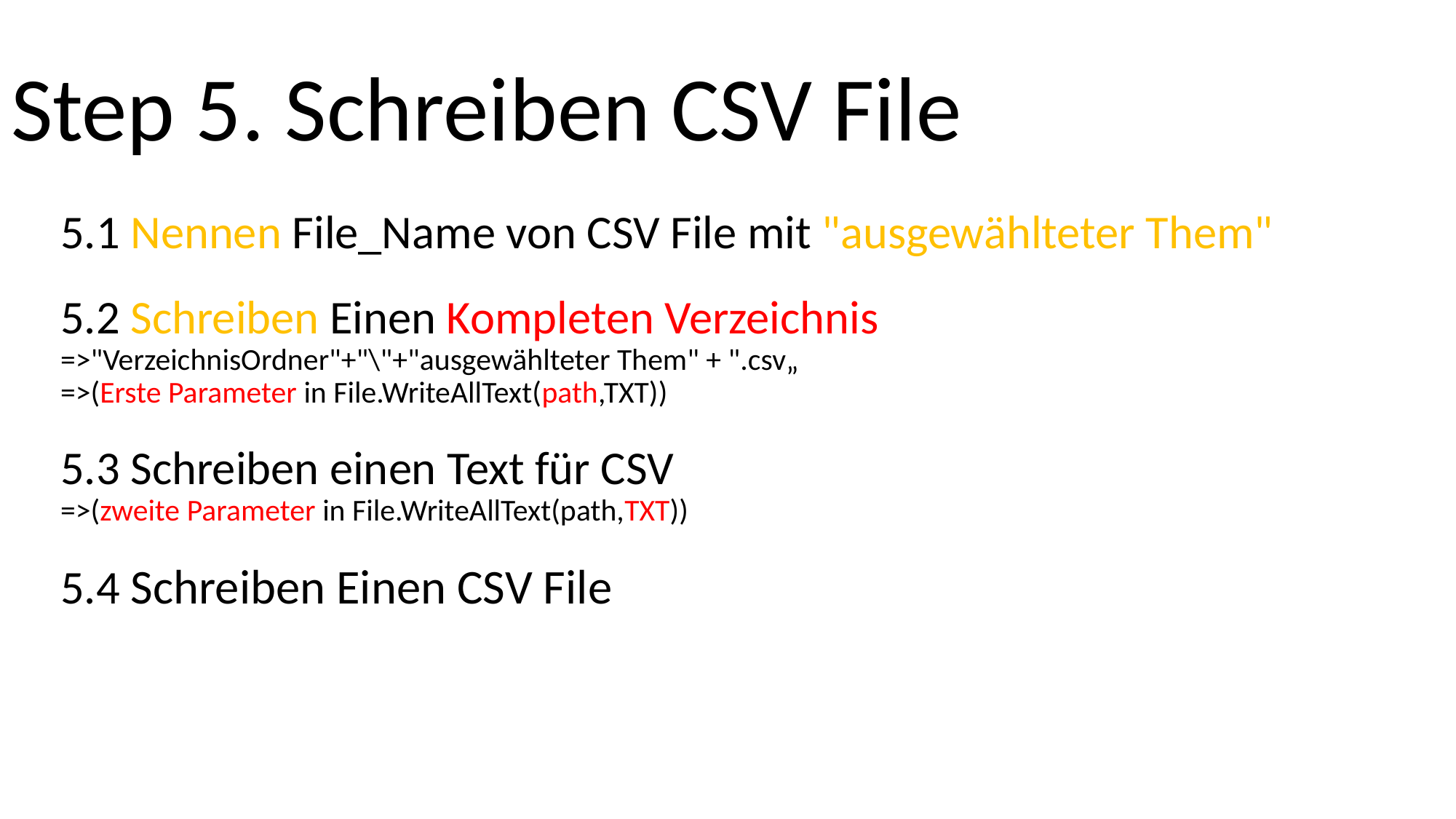

Step 5. Schreiben CSV File
5.1 Nennen File_Name von CSV File mit "ausgewählteter Them"

5.2 Schreiben Einen Kompleten Verzeichnis
=>"VerzeichnisOrdner"+"\"+"ausgewählteter Them" + ".csv„
=>(Erste Parameter in File.WriteAllText(path,TXT))

5.3 Schreiben einen Text für CSV
=>(zweite Parameter in File.WriteAllText(path,TXT))

5.4 Schreiben Einen CSV File